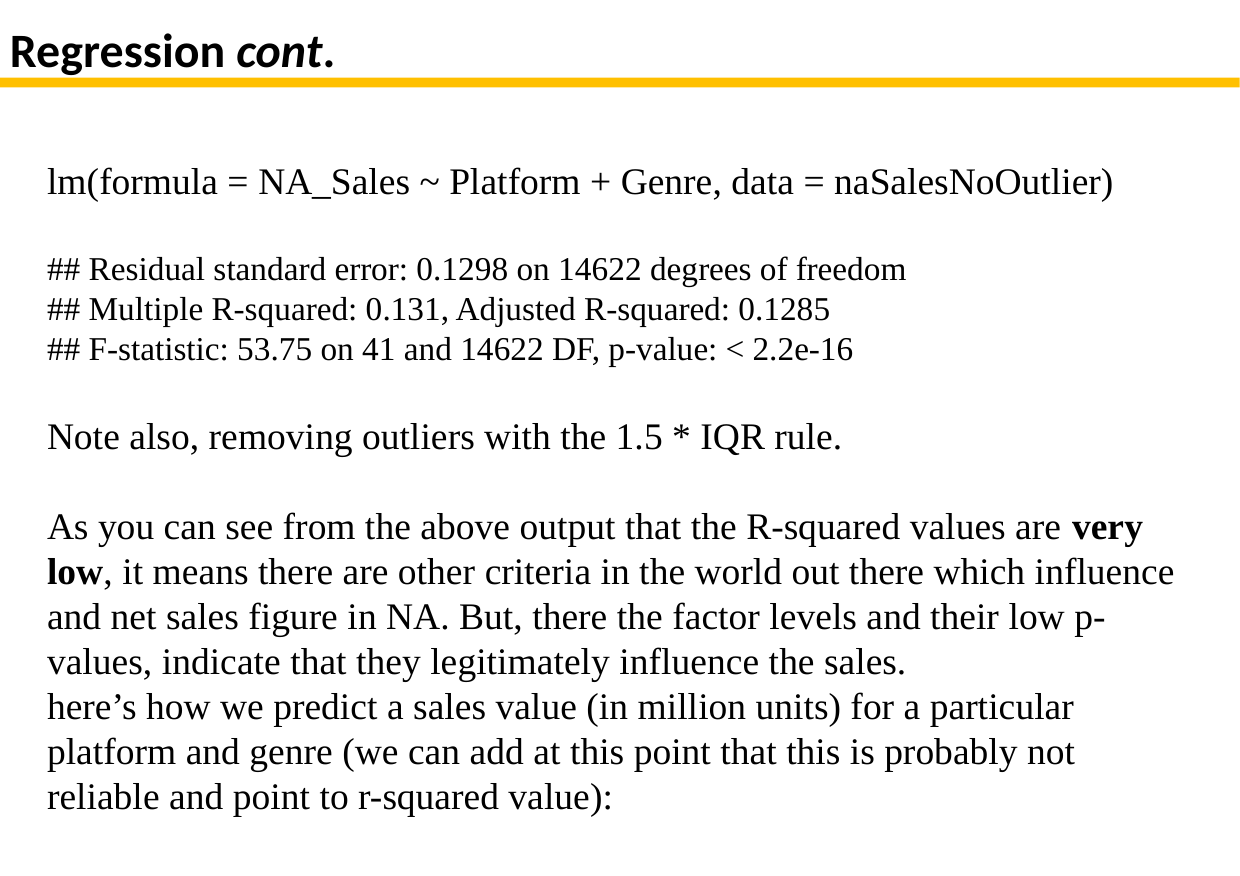

# Regression cont.
lm(formula = NA_Sales ~ Platform + Genre, data = naSalesNoOutlier)

## Residual standard error: 0.1298 on 14622 degrees of freedom
## Multiple R-squared: 0.131, Adjusted R-squared: 0.1285
## F-statistic: 53.75 on 41 and 14622 DF, p-value: < 2.2e-16

Note also, removing outliers with the 1.5 * IQR rule.

As you can see from the above output that the R-squared values are very low, it means there are other criteria in the world out there which influence and net sales figure in NA. But, there the factor levels and their low p-values, indicate that they legitimately influence the sales.
here’s how we predict a sales value (in million units) for a particular platform and genre (we can add at this point that this is probably not reliable and point to r-squared value):